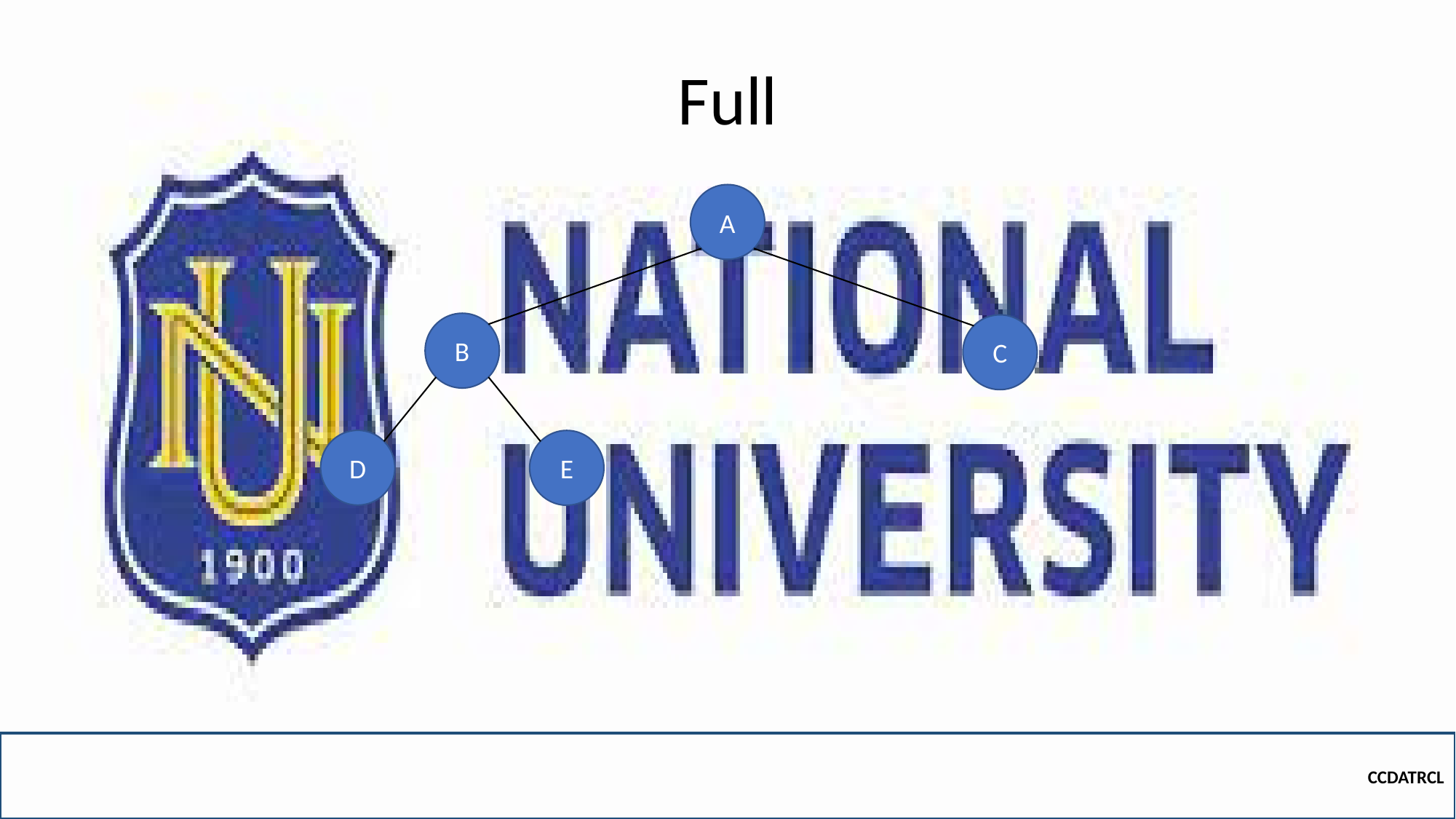

# Full
A
B
C
D
E
CCDATRCL